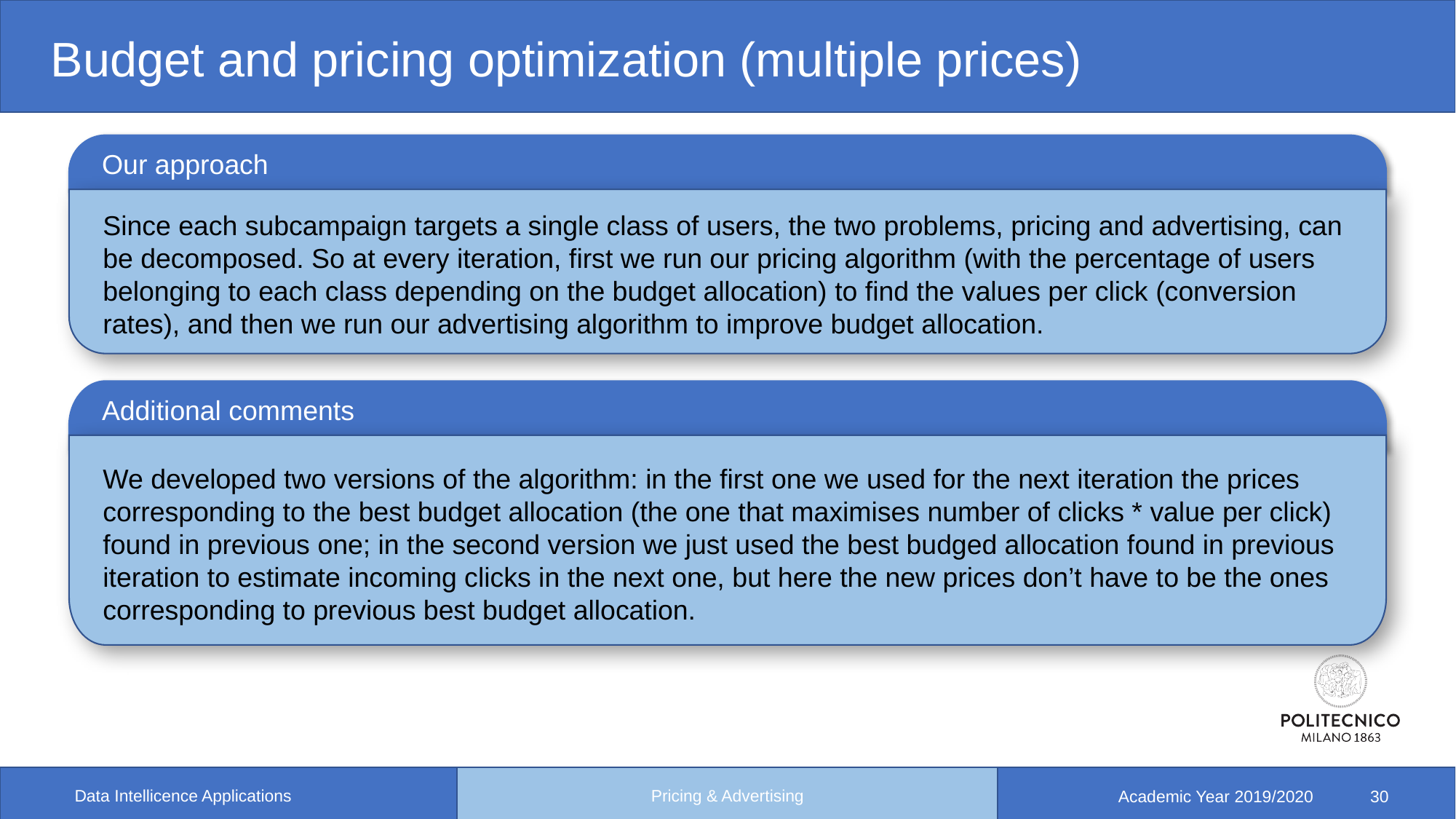

# Budget and pricing optimization (multiple prices)

Our approach

Since each subcampaign targets a single class of users, the two problems, pricing and advertising, can be decomposed. So at every iteration, first we run our pricing algorithm (with the percentage of users belonging to each class depending on the budget allocation) to find the values per click (conversion rates), and then we run our advertising algorithm to improve budget allocation.

Additional comments

We developed two versions of the algorithm: in the first one we used for the next iteration the prices corresponding to the best budget allocation (the one that maximises number of clicks * value per click) found in previous one; in the second version we just used the best budged allocation found in previous iteration to estimate incoming clicks in the next one, but here the new prices don’t have to be the ones corresponding to previous best budget allocation.
Pricing & Advertising
Data Intellicence Applications
Academic Year 2019/2020            30